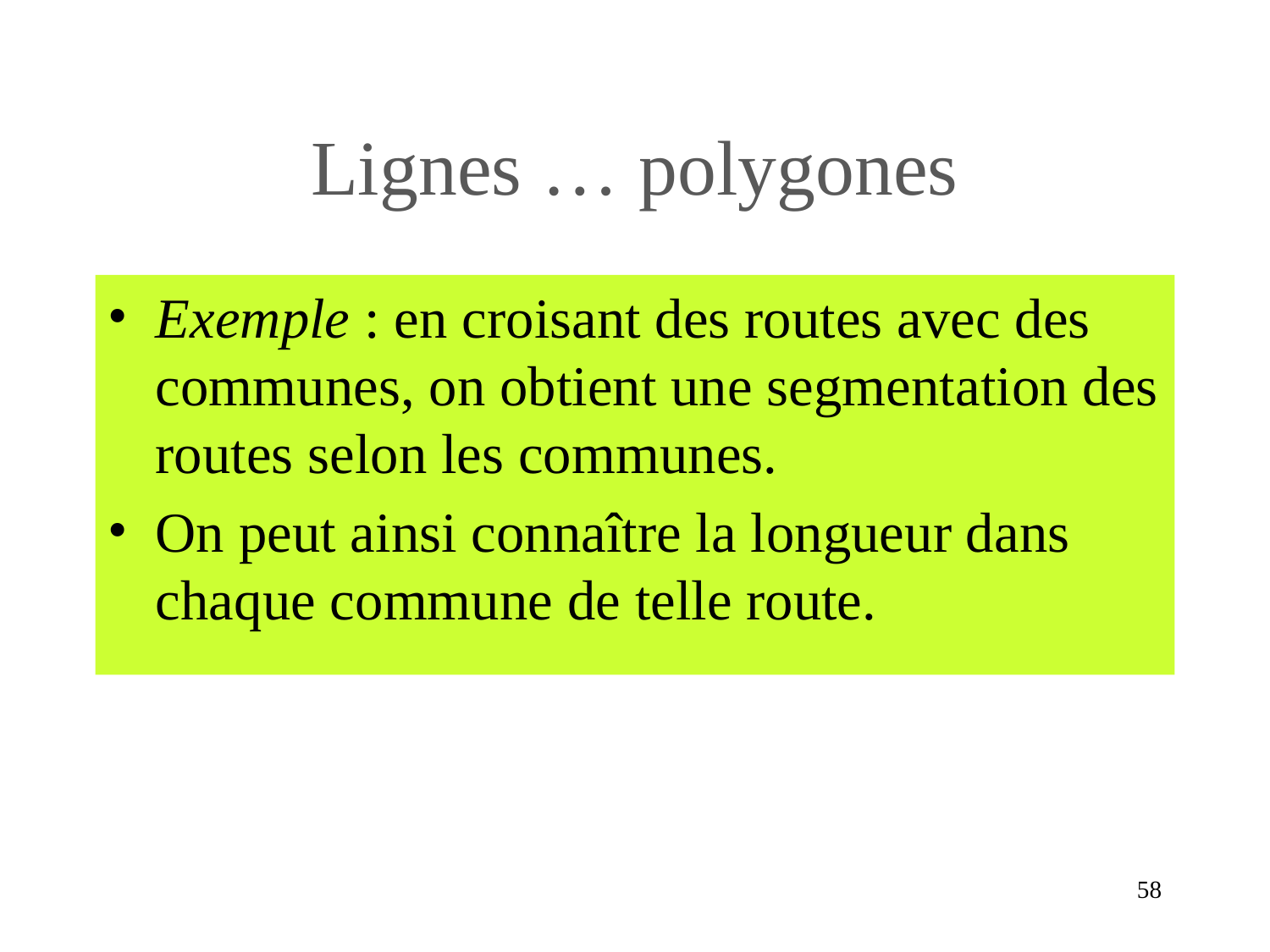

# Lignes … polygones
Exemple : en croisant des routes avec des communes, on obtient une segmentation des routes selon les communes.
On peut ainsi connaître la longueur dans chaque commune de telle route.
58